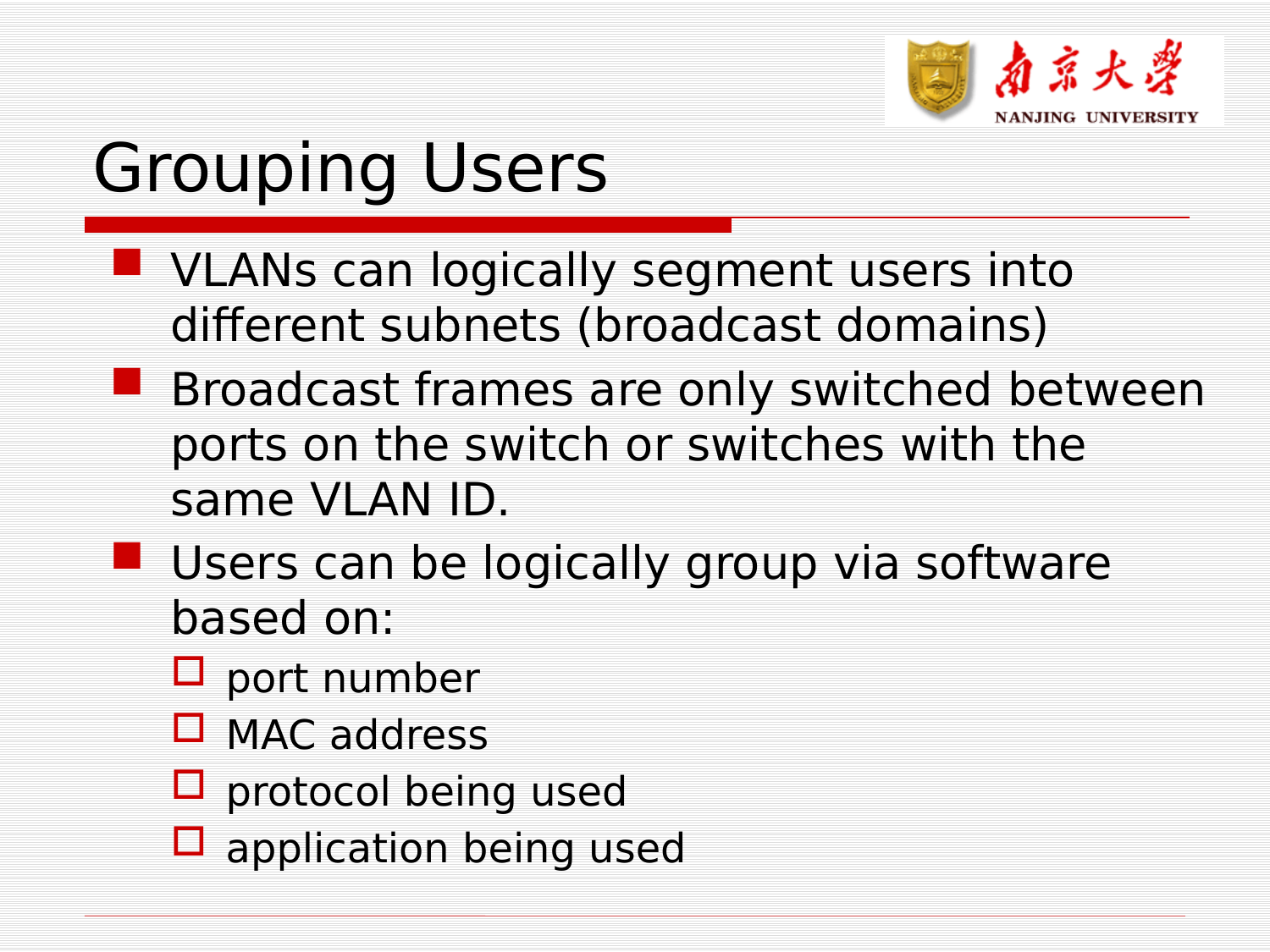

# Grouping Users
VLANs can logically segment users into different subnets (broadcast domains)
Broadcast frames are only switched between ports on the switch or switches with the same VLAN ID.
Users can be logically group via software based on:
port number
MAC address
protocol being used
application being used